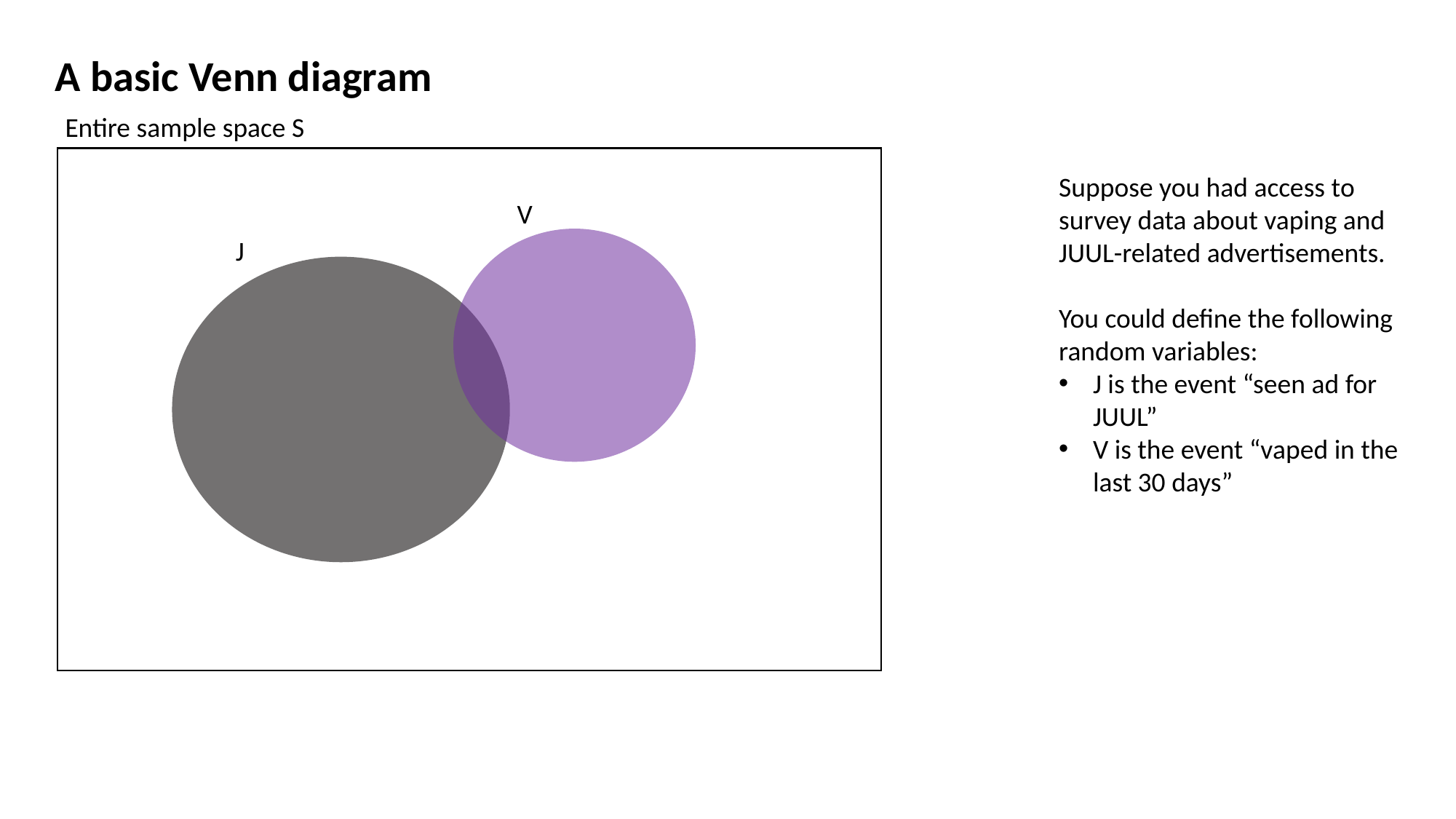

A basic Venn diagram
Entire sample space S

Suppose you had access to survey data about vaping and JUUL-related advertisements.

You could define the following random variables:
J is the event “seen ad for JUUL”
V is the event “vaped in the last 30 days”
V
J